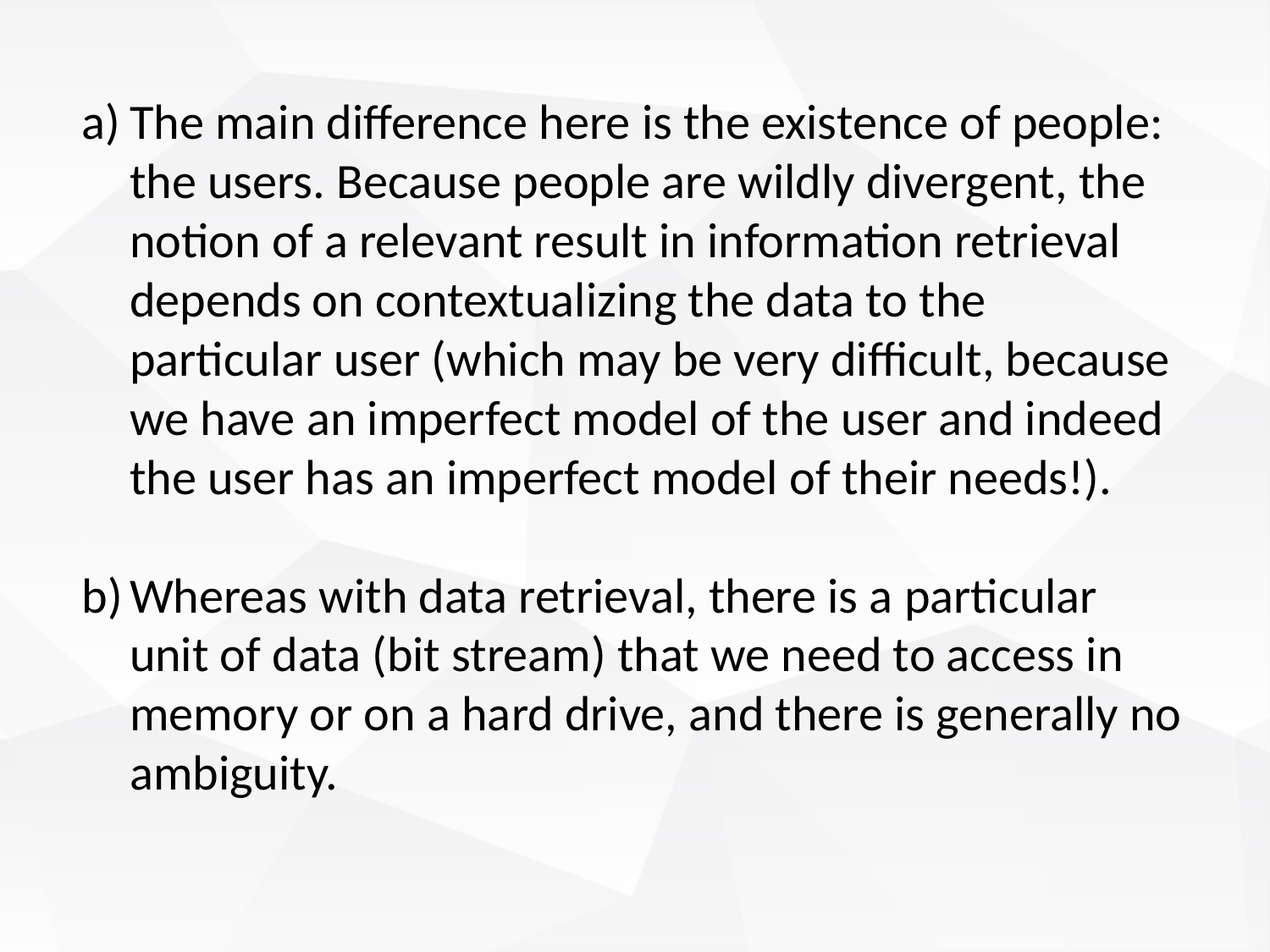

The main difference here is the existence of people: the users. Because people are wildly divergent, the notion of a relevant result in information retrieval depends on contextualizing the data to the particular user (which may be very difficult, because we have an imperfect model of the user and indeed the user has an imperfect model of their needs!).

Whereas with data retrieval, there is a particular unit of data (bit stream) that we need to access in memory or on a hard drive, and there is generally no ambiguity.